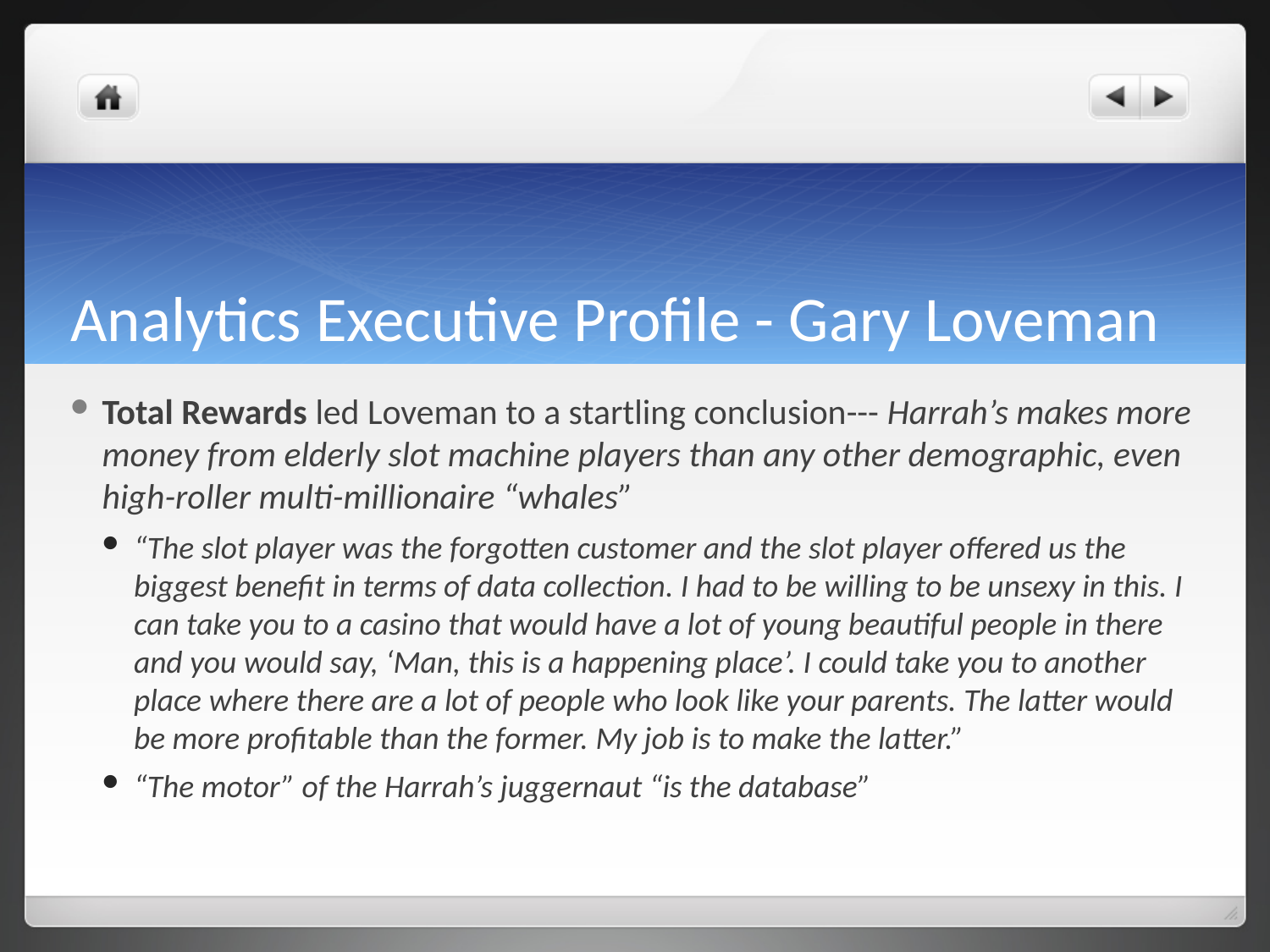

# Analytics Executive Profile - Gary Loveman
Total Rewards led Loveman to a startling conclusion--- Harrah’s makes more money from elderly slot machine players than any other demographic, even high-roller multi-millionaire “whales”
“The slot player was the forgotten customer and the slot player offered us the biggest benefit in terms of data collection. I had to be willing to be unsexy in this. I can take you to a casino that would have a lot of young beautiful people in there and you would say, ‘Man, this is a happening place’. I could take you to another place where there are a lot of people who look like your parents. The latter would be more profitable than the former. My job is to make the latter.”
“The motor” of the Harrah’s juggernaut “is the database”